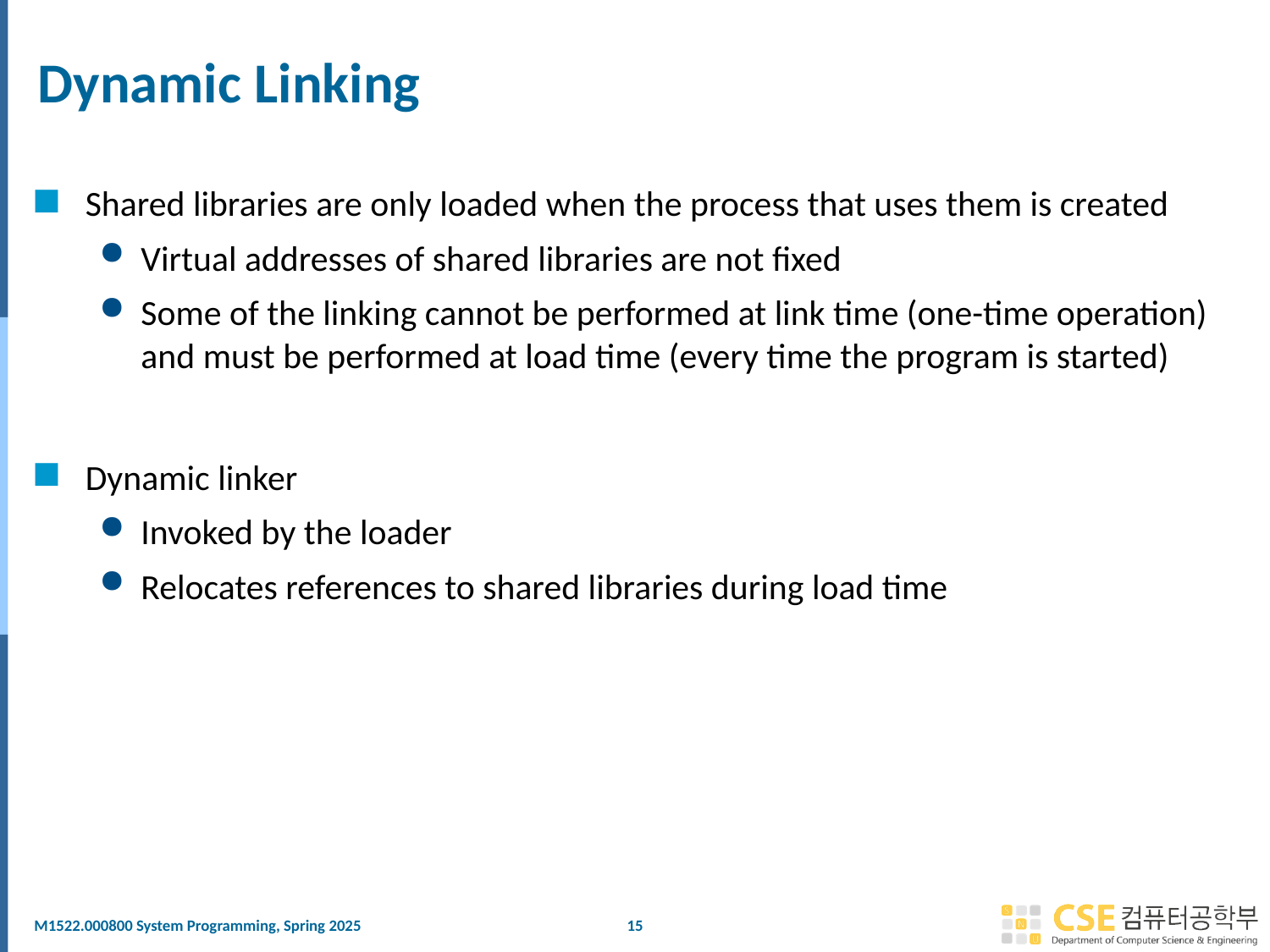

# Dynamic Linking
Shared libraries are only loaded when the process that uses them is created
Virtual addresses of shared libraries are not fixed
Some of the linking cannot be performed at link time (one-time operation)
and must be performed at load time (every time the program is started)

Dynamic linker
Invoked by the loader
Relocates references to shared libraries during load time